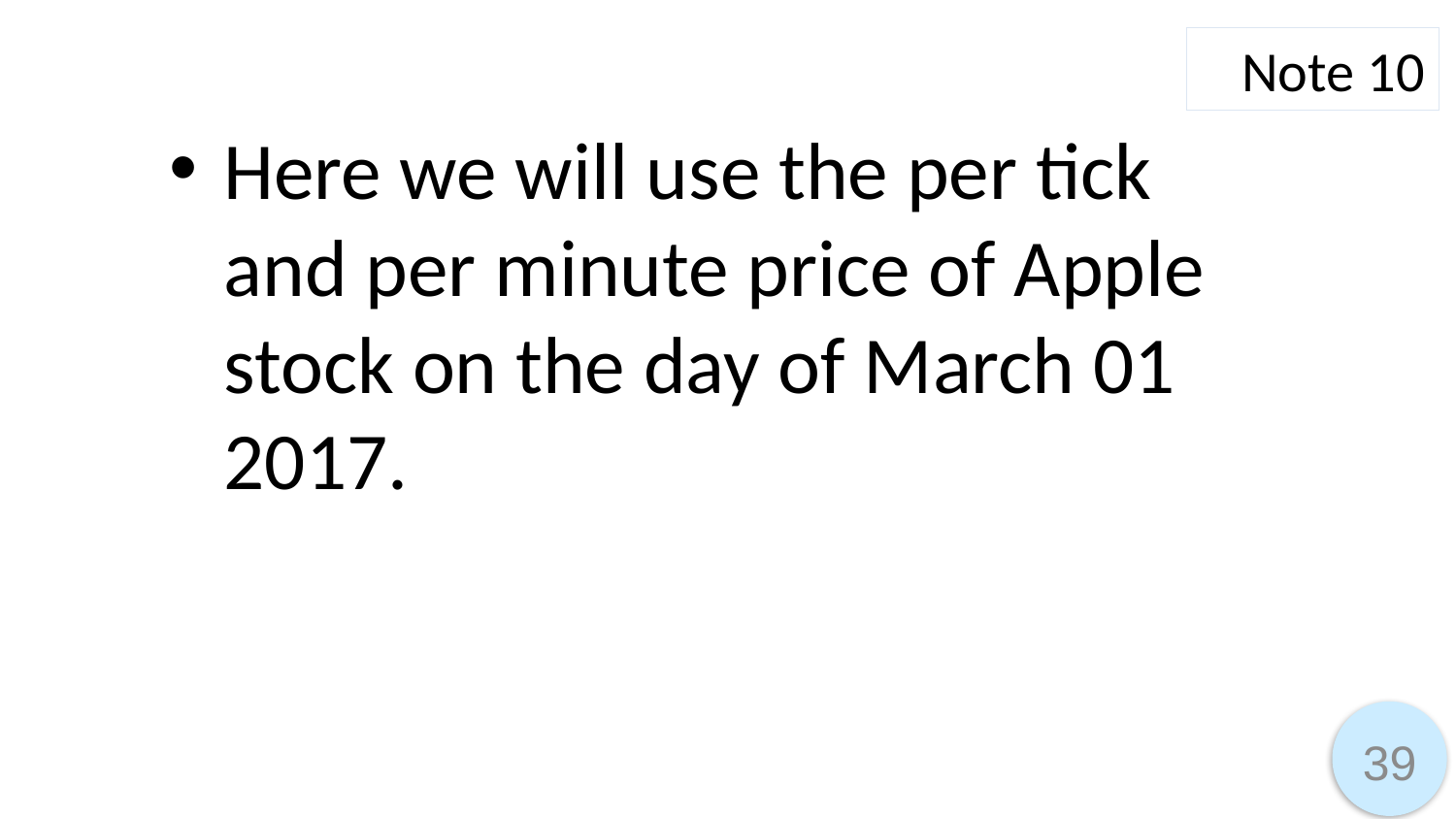

Note 10
Here we will use the per tick and per minute price of Apple stock on the day of March 01 2017.
39